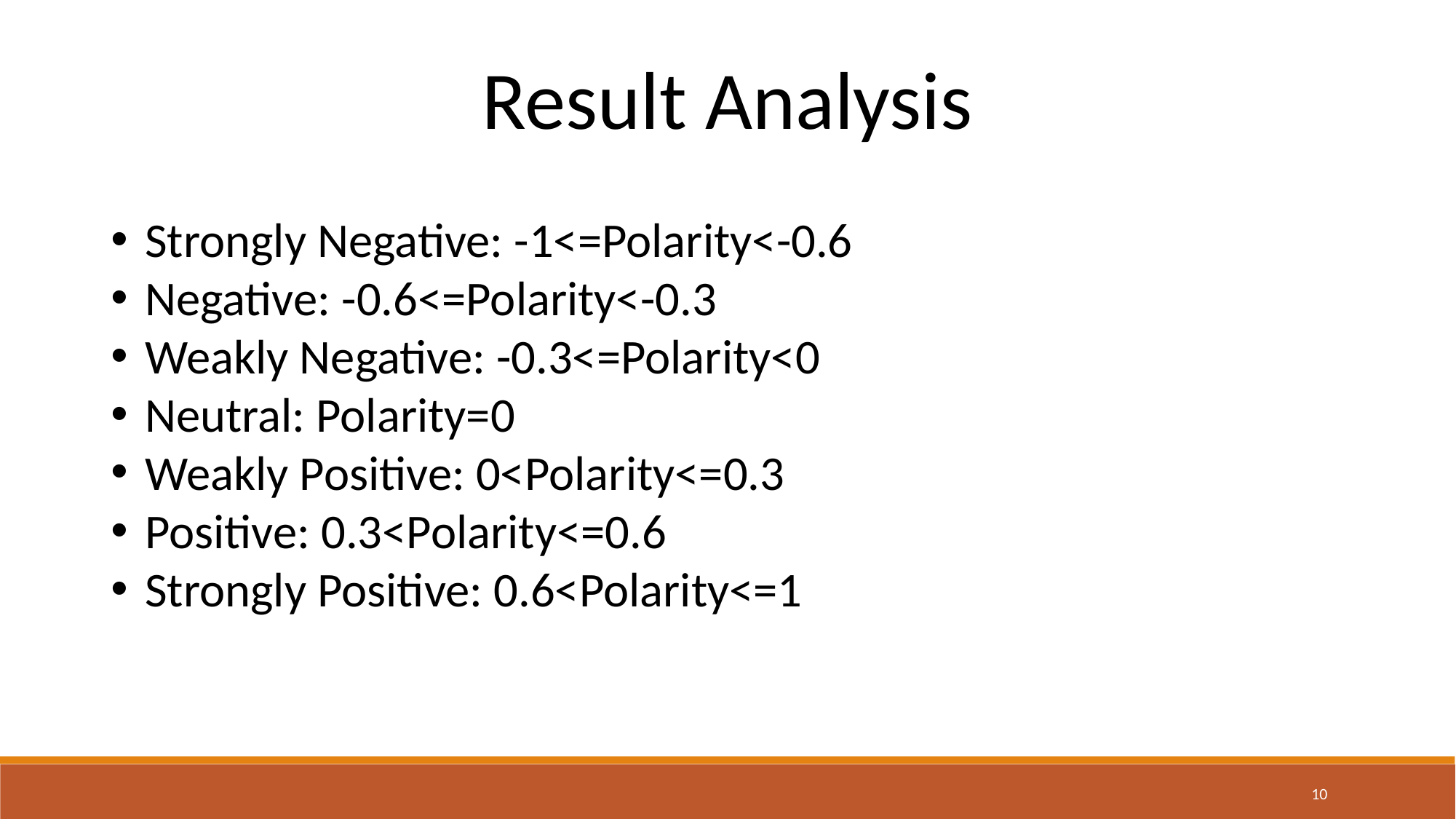

Result Analysis
Strongly Negative: -1<=Polarity<-0.6
Negative: -0.6<=Polarity<-0.3
Weakly Negative: -0.3<=Polarity<0
Neutral: Polarity=0
Weakly Positive: 0<Polarity<=0.3
Positive: 0.3<Polarity<=0.6
Strongly Positive: 0.6<Polarity<=1

10